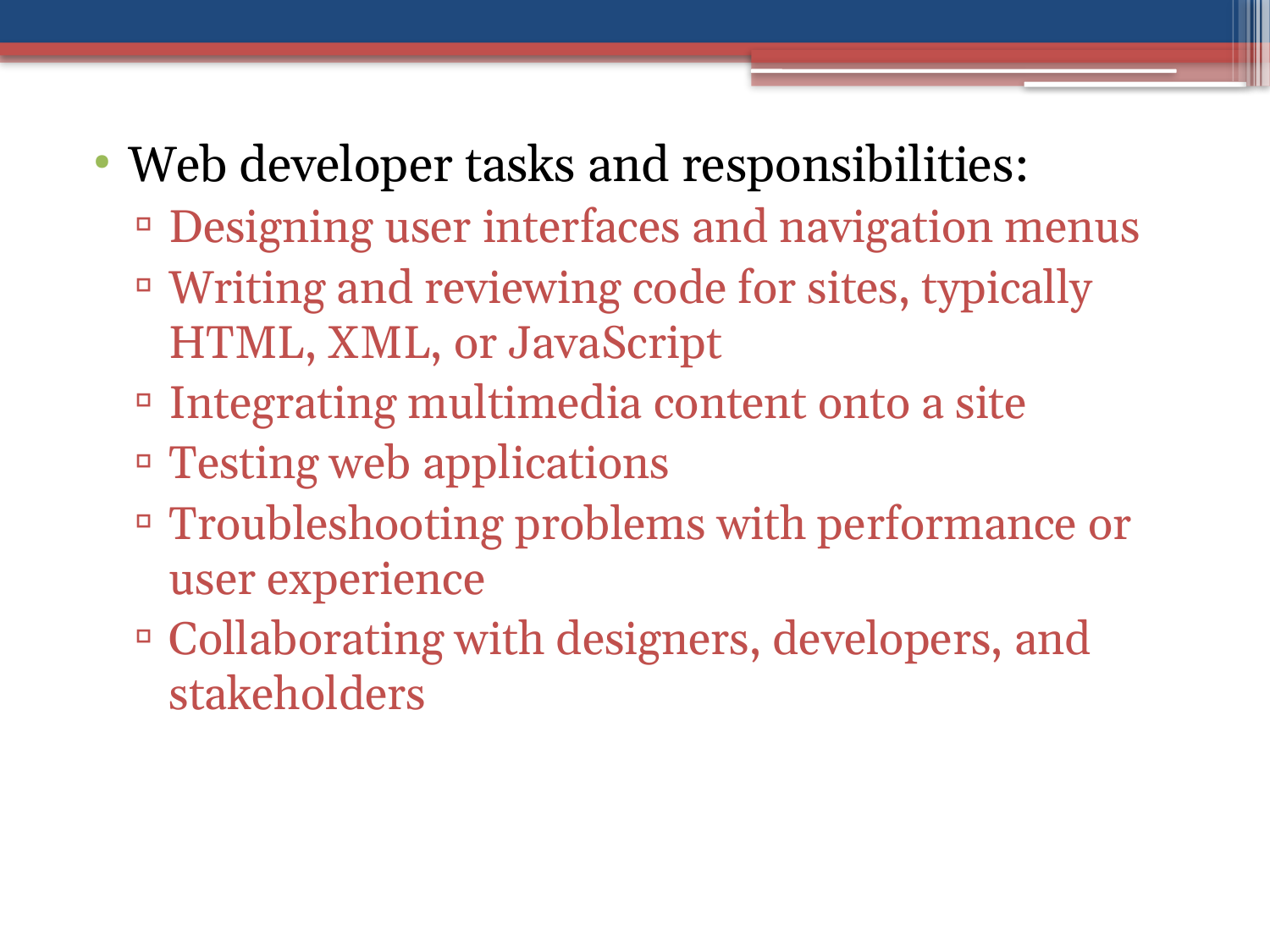

Web developer tasks and responsibilities:
Designing user interfaces and navigation menus
Writing and reviewing code for sites, typically HTML, XML, or JavaScript
Integrating multimedia content onto a site
Testing web applications
Troubleshooting problems with performance or user experience
Collaborating with designers, developers, and stakeholders